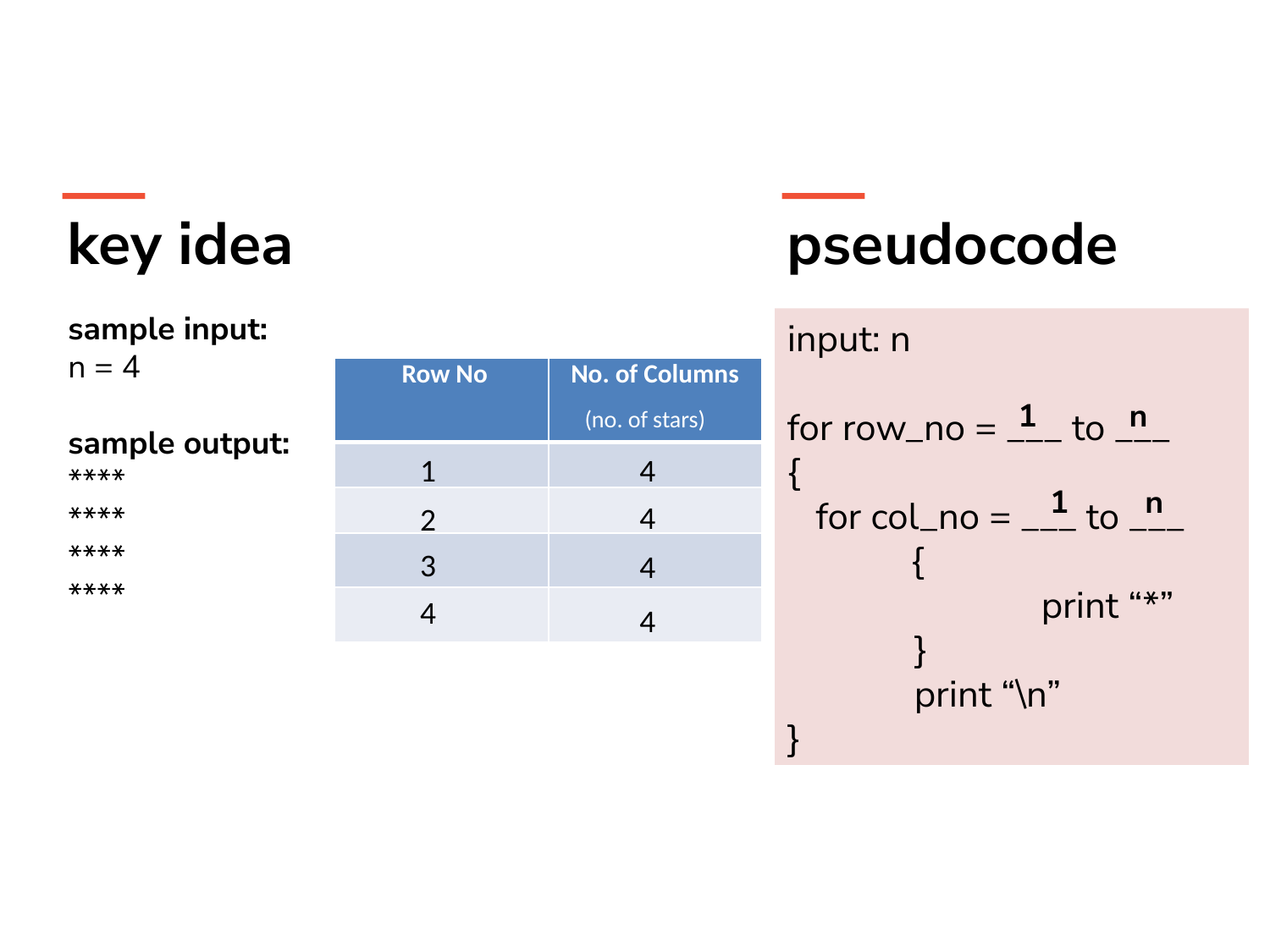

key idea
pseudocode
sample input:
n = 4

sample output:
****
****
****
****

input: n

for row_no = ___ to ___
{
   for col_no = ___ to ___
             {
		print “*”
	}
	print “\n”
}
| Row No | No. of Columns |
| --- | --- |
|  |  |
|  |  |
|  |  |
|  |  |
1
n
(no. of stars)
(no. of stars)
1
4
1
n
4
2
3
4
4
4